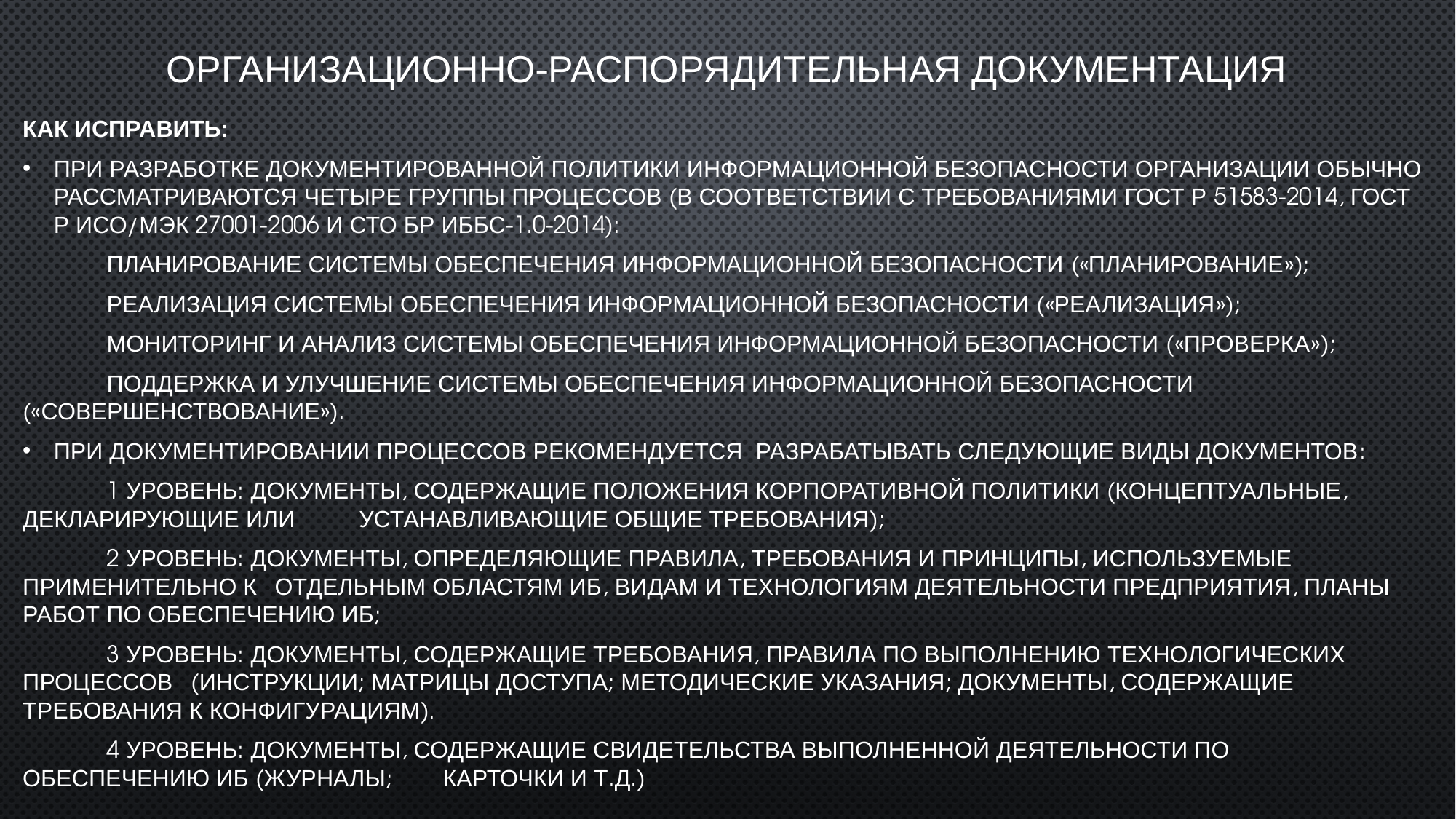

# Организационно-распорядительная документация
Как исправить:
При разработке документированной политики информационной безопасности организации обычно рассматриваются четыре группы процессов (в соответствии с требованиями ГОСТ Р 51583-2014, ГОСТ Р ИСО/МЭК 27001-2006 и СТО БР ИББС-1.0-2014):
	планирование системы обеспечения информационной безопасности («планирование»);
	реализация системы обеспечения информационной безопасности («реализация»);
	мониторинг и анализ системы обеспечения информационной безопасности («проверка»);
	поддержка и улучшение системы обеспечения информационной безопасности («совершенствование»).
При документировании процессов рекомендуется  разрабатывать следующие виды документов:
	1 уровень: документы, содержащие положения корпоративной политики (концептуальные, декларирующие или 	устанавливающие общие требования);
	2 уровень: документы, определяющие правила, требования и принципы, используемые применительно к 	отдельным областям ИБ, видам и технологиям деятельности ПРЕДПРИЯТИЯ, планы работ по обеспечению ИБ;
	3 уровень: документы, содержащие требования, правила по выполнению технологических процессов 	(инструкции; матрицы доступа; методические указания; документы, содержащие требования к конфигурациям).
	4 уровень: документы, содержащие свидетельства выполненной деятельности по обеспечению ИБ (журналы; 	карточки и т.д.)